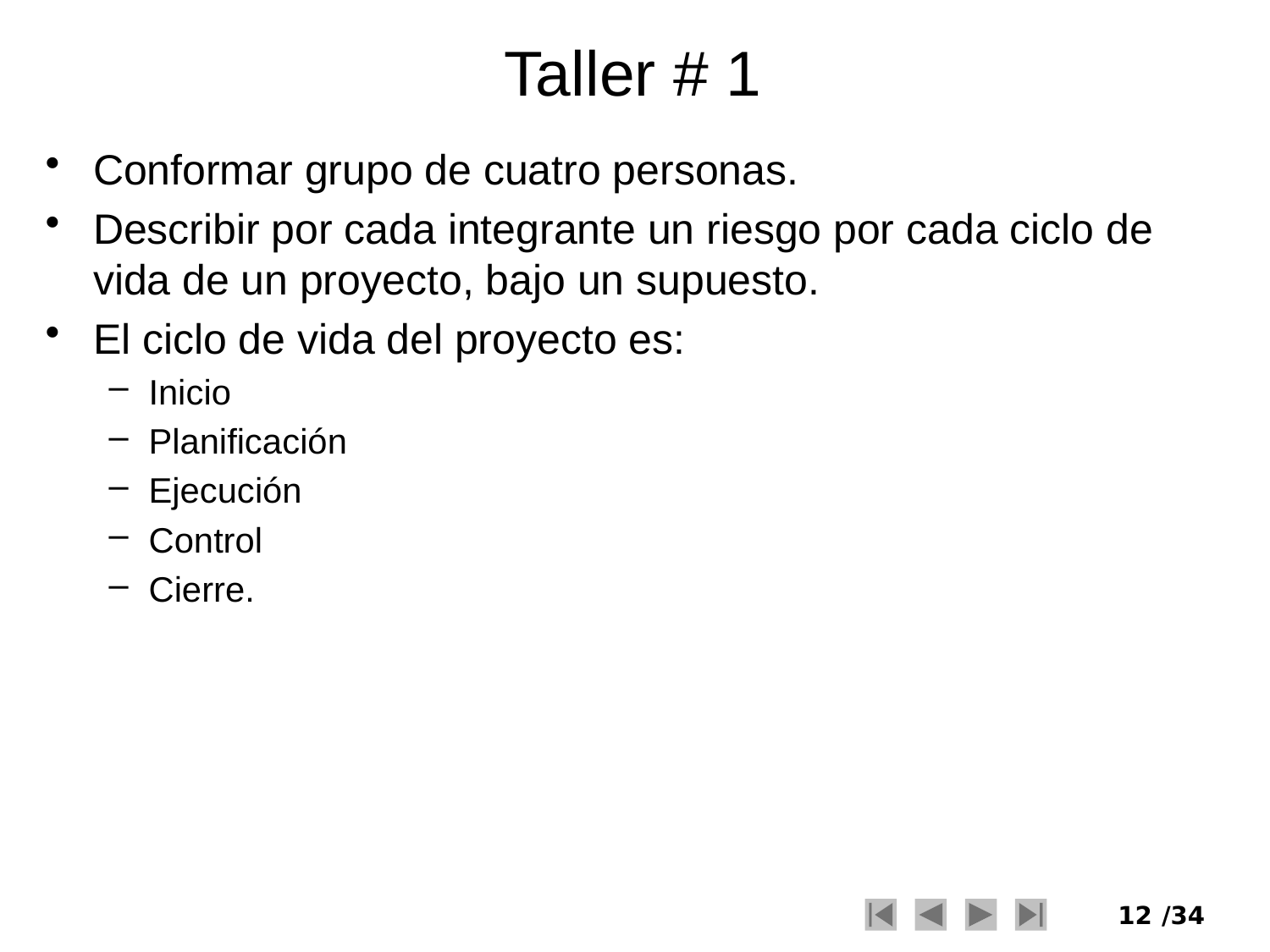

# Taller # 1
Conformar grupo de cuatro personas.
Describir por cada integrante un riesgo por cada ciclo de vida de un proyecto, bajo un supuesto.
El ciclo de vida del proyecto es:
Inicio
Planificación
Ejecución
Control
Cierre.